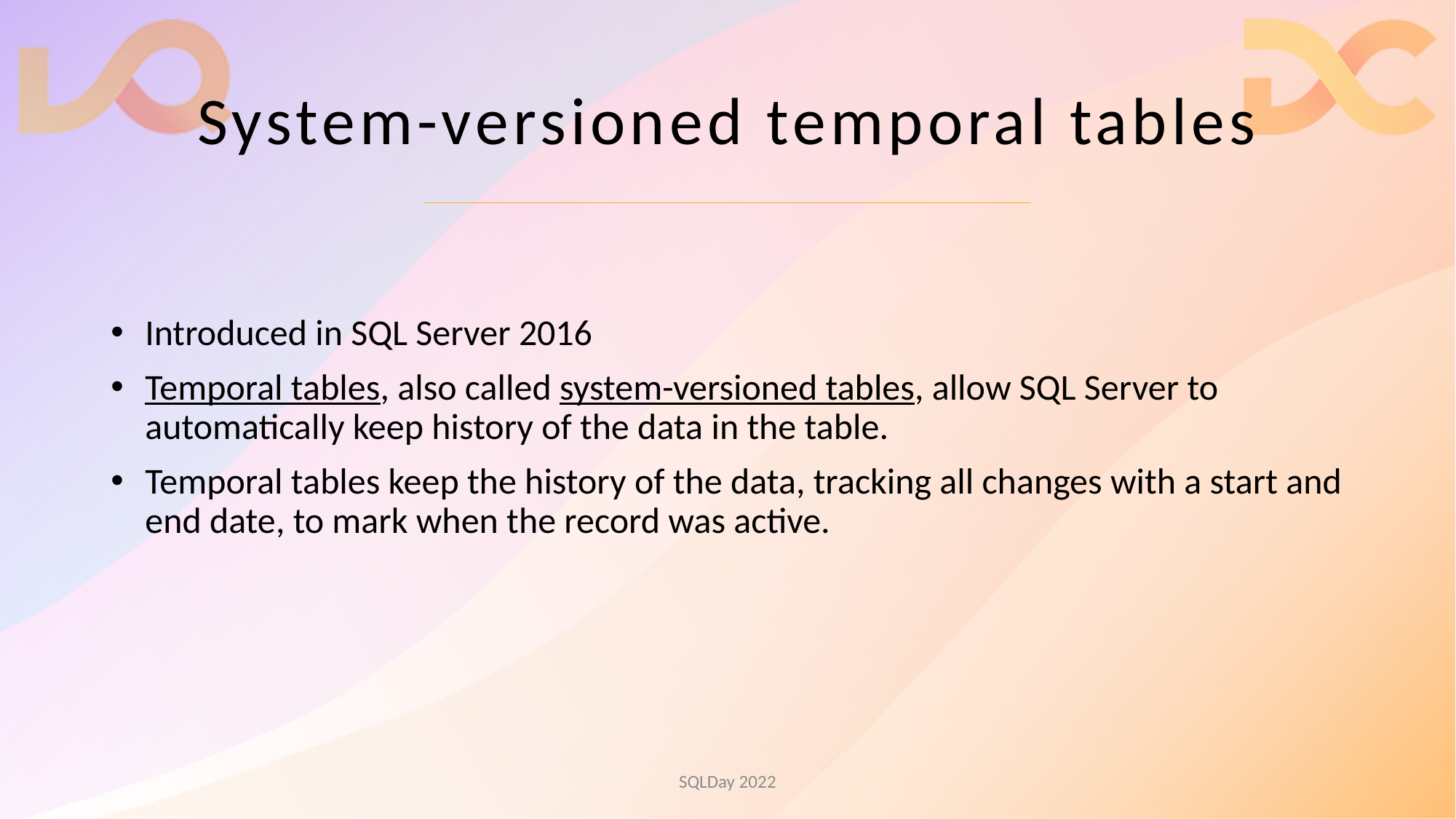

# System-versioned temporal tables
Introduced in SQL Server 2016
Temporal tables, also called system-versioned tables, allow SQL Server to automatically keep history of the data in the table.
Temporal tables keep the history of the data, tracking all changes with a start and end date, to mark when the record was active.
SQLDay 2022